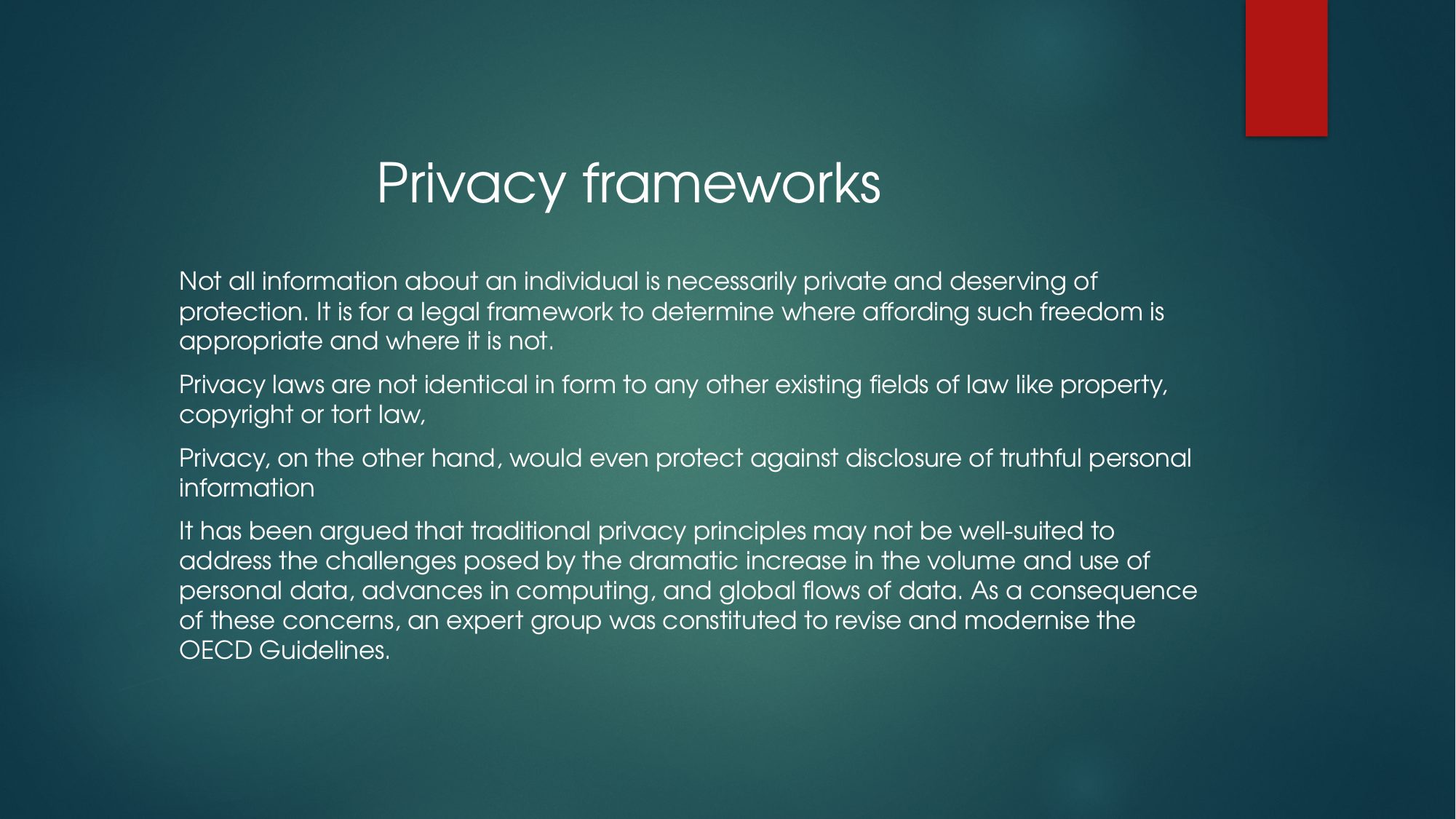

Privacy frameworks
Not all information about an individual is necessarily private and deserving of protection. It is for a legal framework to determine where affording such freedom is appropriate and where it is not.
Privacy laws are not identical in form to any other existing fields of law like property, copyright or tort law,
Privacy, on the other hand, would even protect against disclosure of truthful personal information
It has been argued that traditional privacy principles may not be well-suited to address the challenges posed by the dramatic increase in the volume and use of personal data, advances in computing, and global flows of data. As a consequence of these concerns, an expert group was constituted to revise and modernise the OECD Guidelines.
#